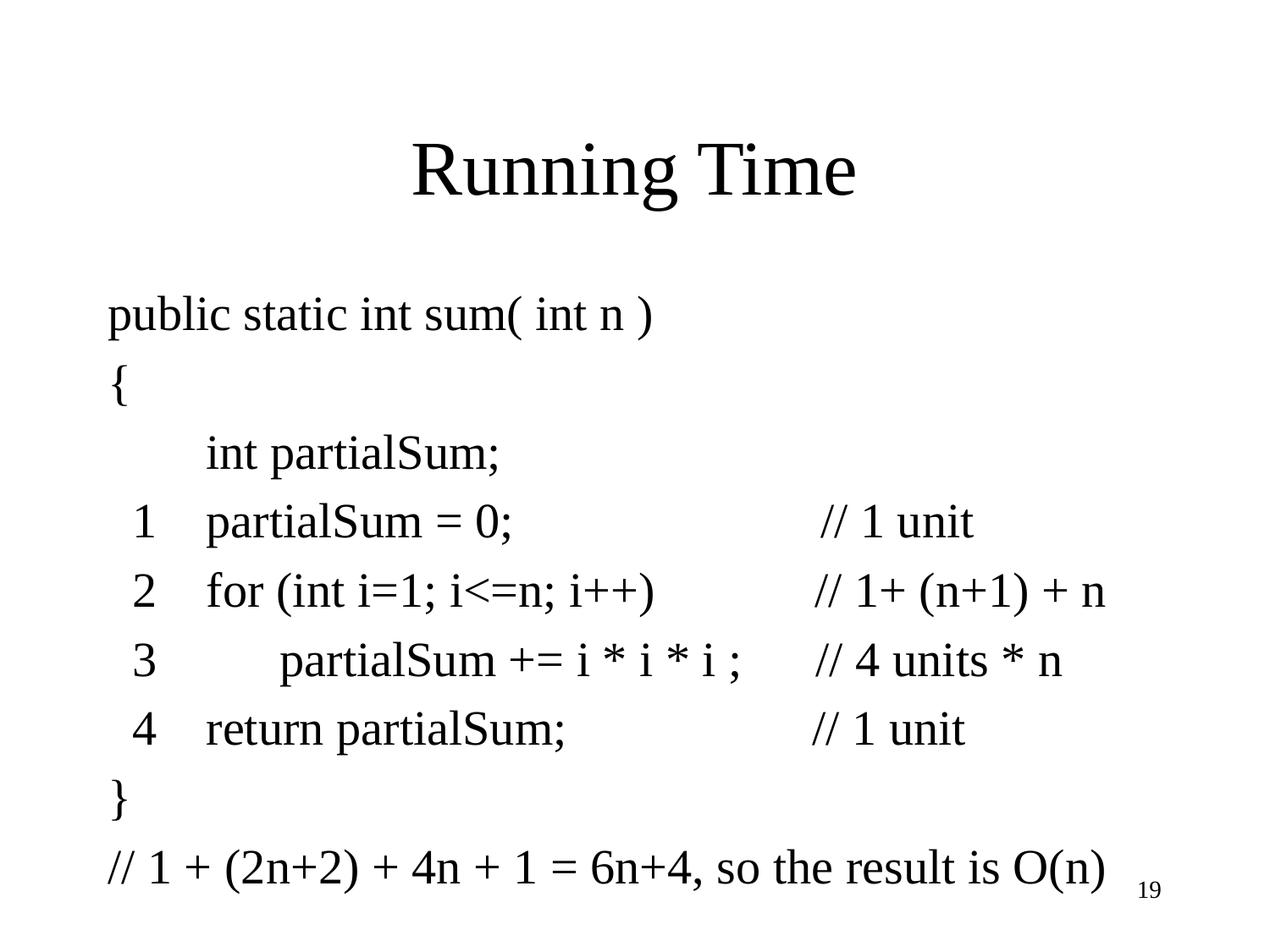

# Running Time
public static int sum( int n )
{
        int partialSum;
  1    partialSum = 0;                         // 1 unit
  2    for (int i=1; i<=n; i++)             // 1+ (n+1) + n
  3          partialSum += i * i * i ;      // 4 units * n
  4    return partialSum;                    // 1 unit
}
// 1 + (2n+2) + 4n + 1 = 6n+4, so the result is O(n)
19